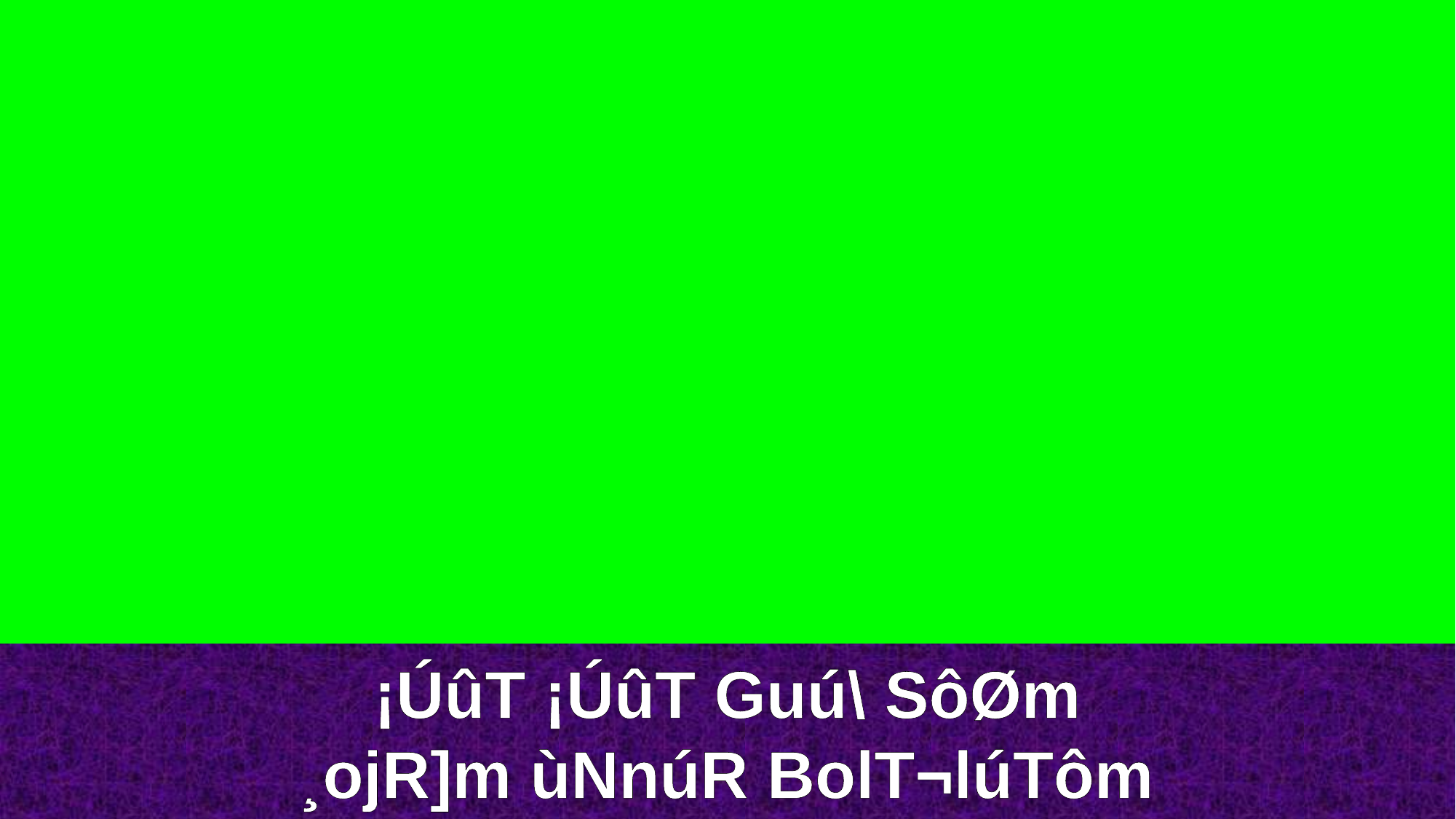

¡ÚûT ¡ÚûT Guú\ SôØm
¸ojR]m ùNnúR BolT¬lúTôm